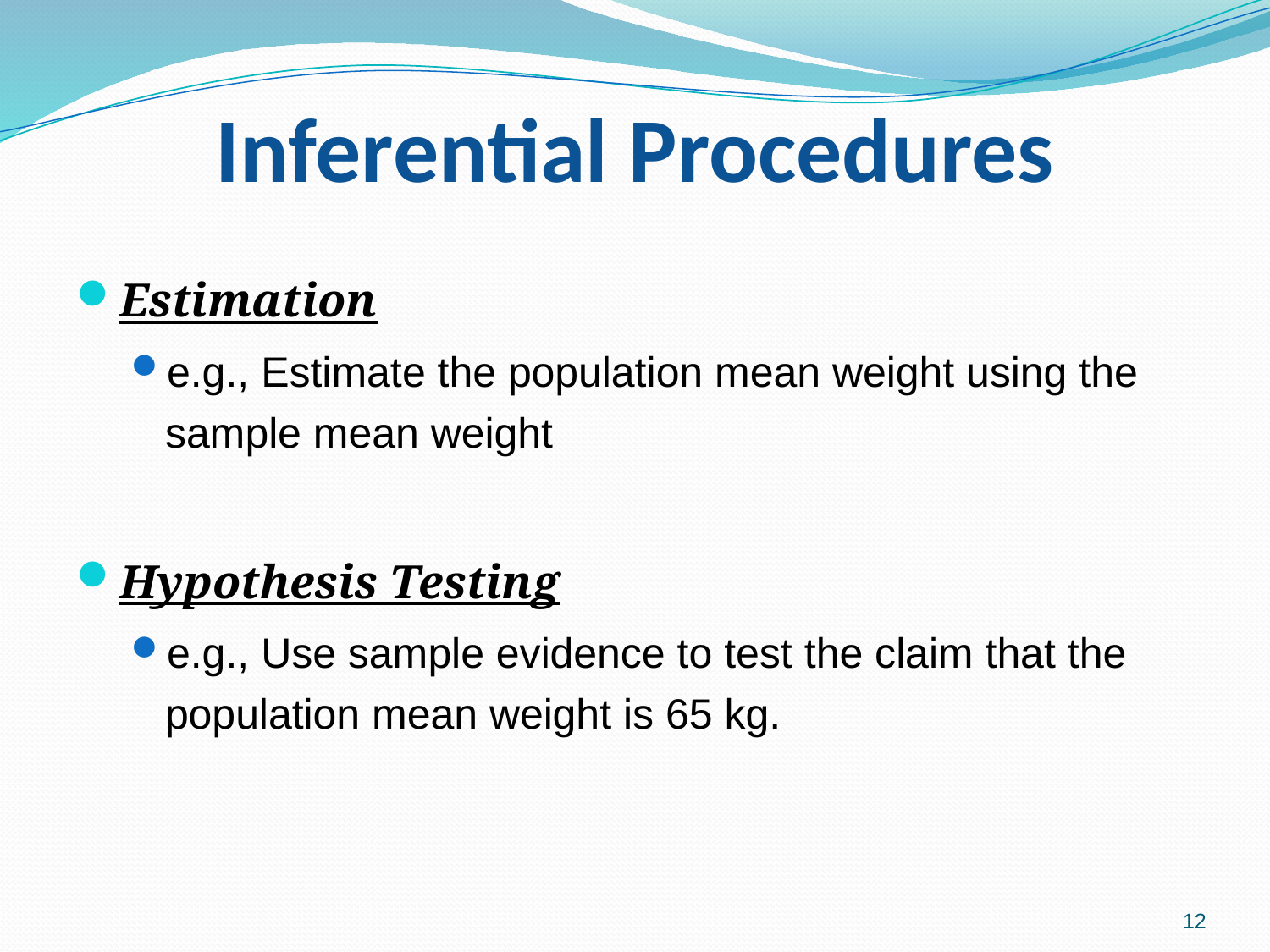

# Inferential Procedures
Estimation
e.g., Estimate the population mean weight using the sample mean weight

Hypothesis Testing
e.g., Use sample evidence to test the claim that the population mean weight is 65 kg.
12